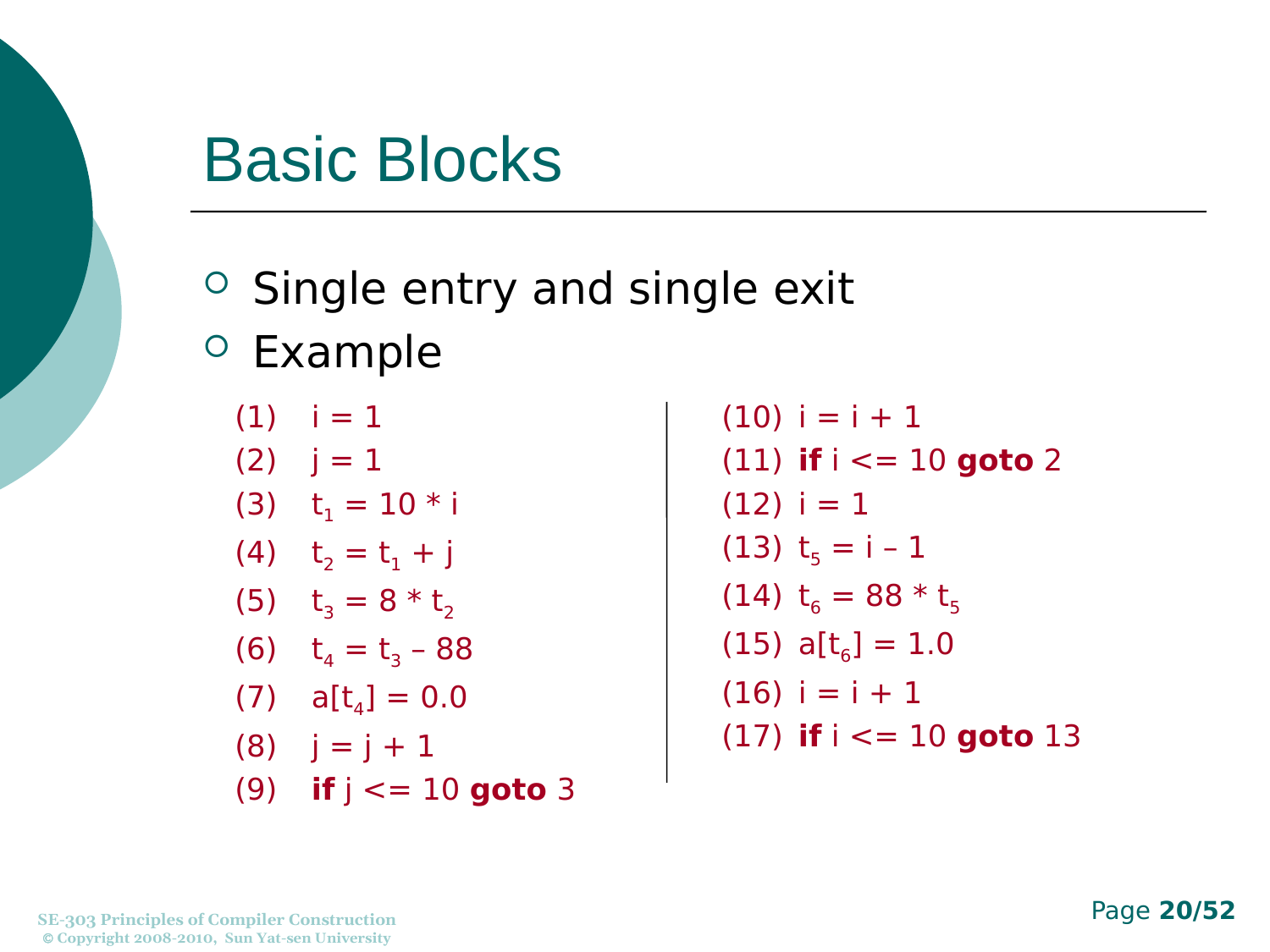

# Basic Blocks
Single entry and single exit
Example
(1)	i = 1
(2)	j = 1
(3)	t1 = 10 * i
(4)	t2 = t1 + j
(5)	t3 = 8 * t2
(6)	t4 = t3 – 88
(7)	a[t4] = 0.0
(8)	j = j + 1
(9)	if j <= 10 goto 3
(10)	i = i + 1
(11)	if i <= 10 goto 2
(12)	i = 1
(13)	t5 = i – 1
(14)	t6 = 88 * t5
(15)	a[t6] = 1.0
(16)	i = i + 1
(17)	if i <= 10 goto 13

SE-303 Principles of Compiler Construction
© Copyright 2008-2010,  Sun Yat-sen University